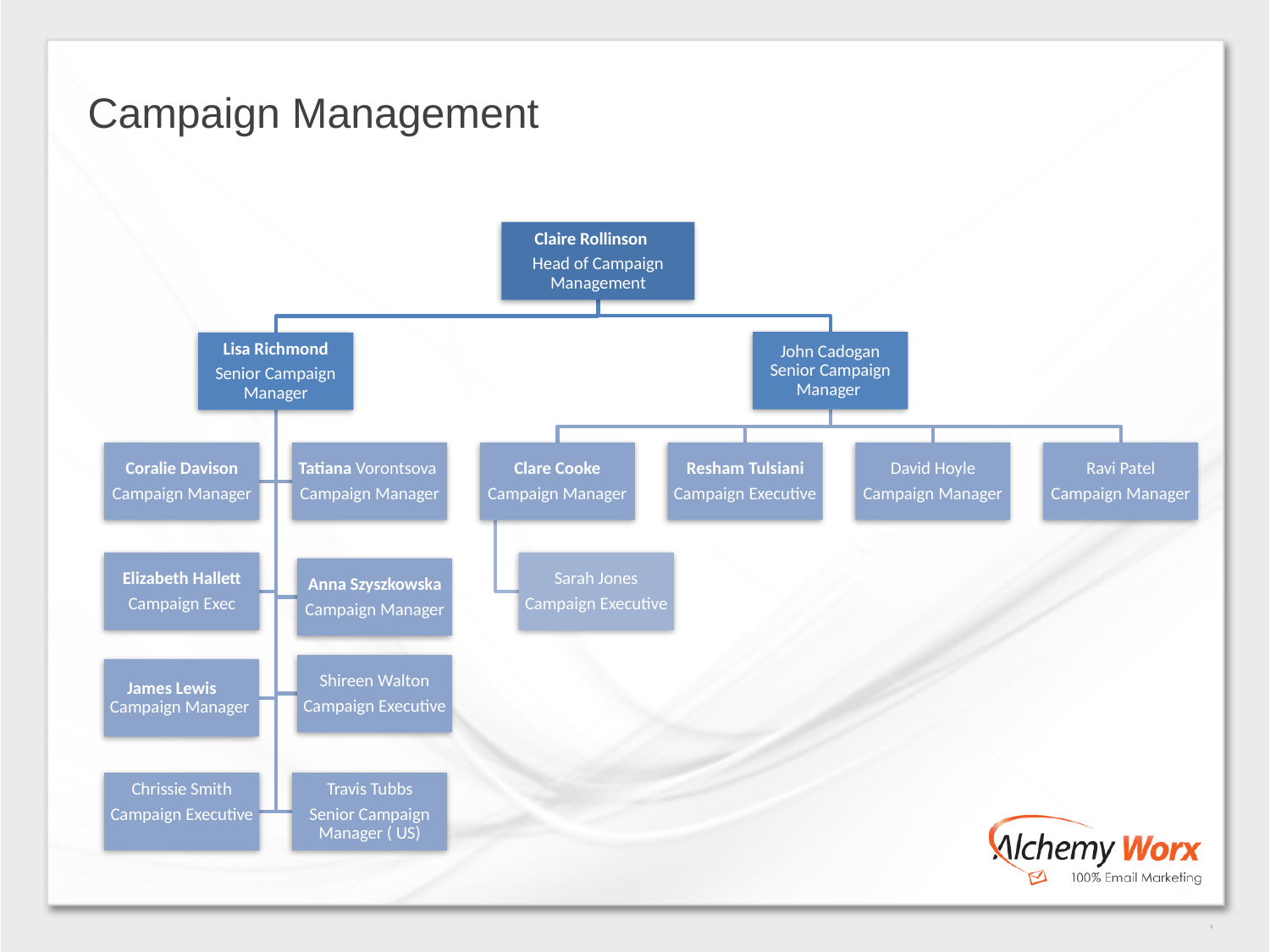

# Campaign Management
Claire Rollinson
Head of Campaign Management
Lisa Richmond
Senior Campaign Manager
Coralie Davison
Campaign Manager
Tatiana Vorontsova
Campaign Manager
Elizabeth Hallett
Campaign Exec
Shireen Walton
Campaign Executive
Anna Szyszkowska
Campaign Manager
James Lewis      Campaign Manager
Chrissie Smith
Campaign Executive
Travis Tubbs
Senior Campaign Manager ( US)
John Cadogan
Senior Campaign Manager
Clare Cooke
Campaign Manager
Sarah Jones
Campaign Executive
Resham Tulsiani
Campaign Executive
David Hoyle
Campaign Manager
Ravi Patel
Campaign Manager
3